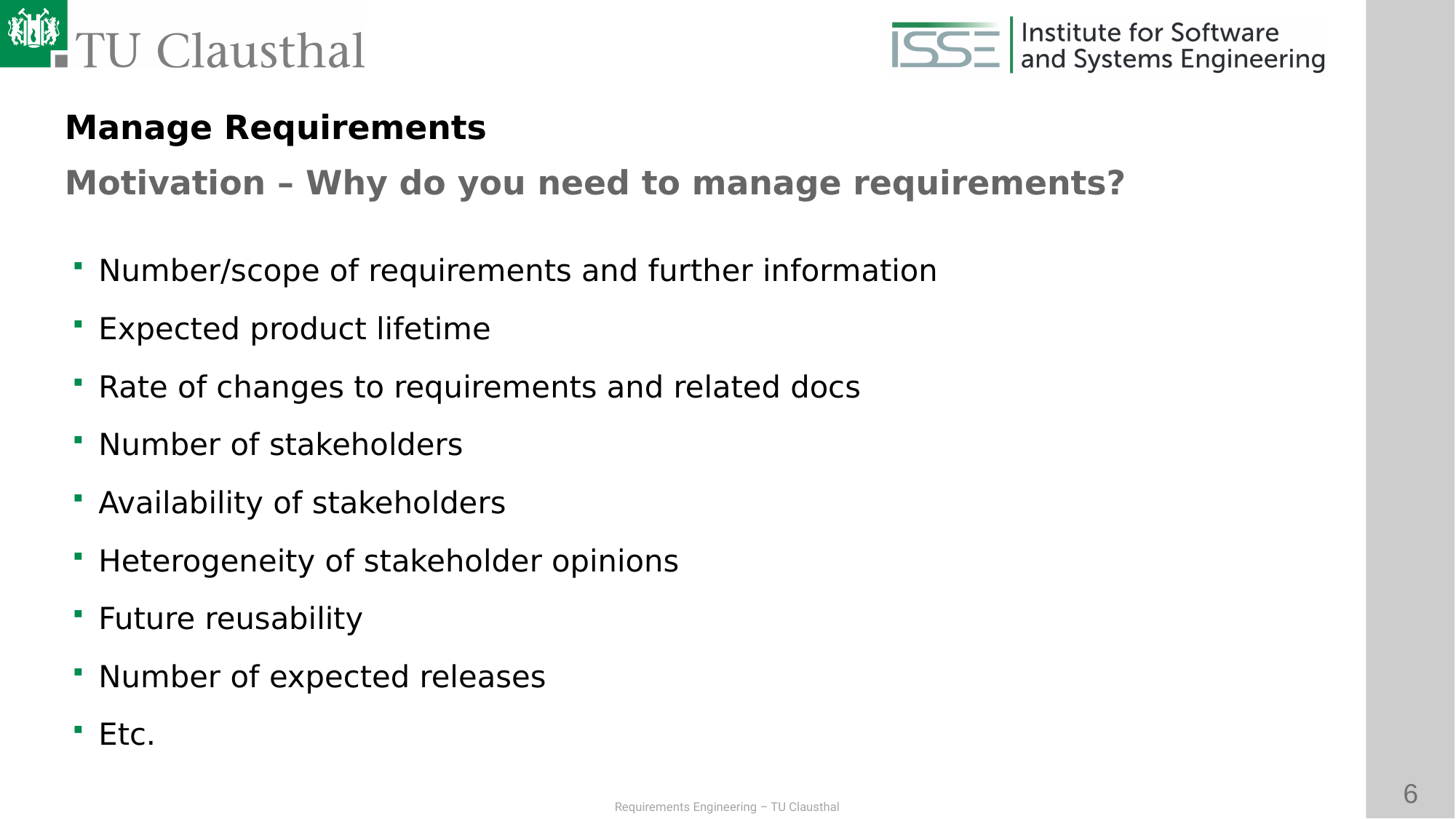

Manage Requirements
Motivation – Why do you need to manage requirements?

# Number/scope of requirements and further information
Expected product lifetime
Rate of changes to requirements and related docs
Number of stakeholders
Availability of stakeholders
Heterogeneity of stakeholder opinions
Future reusability
Number of expected releases
Etc.